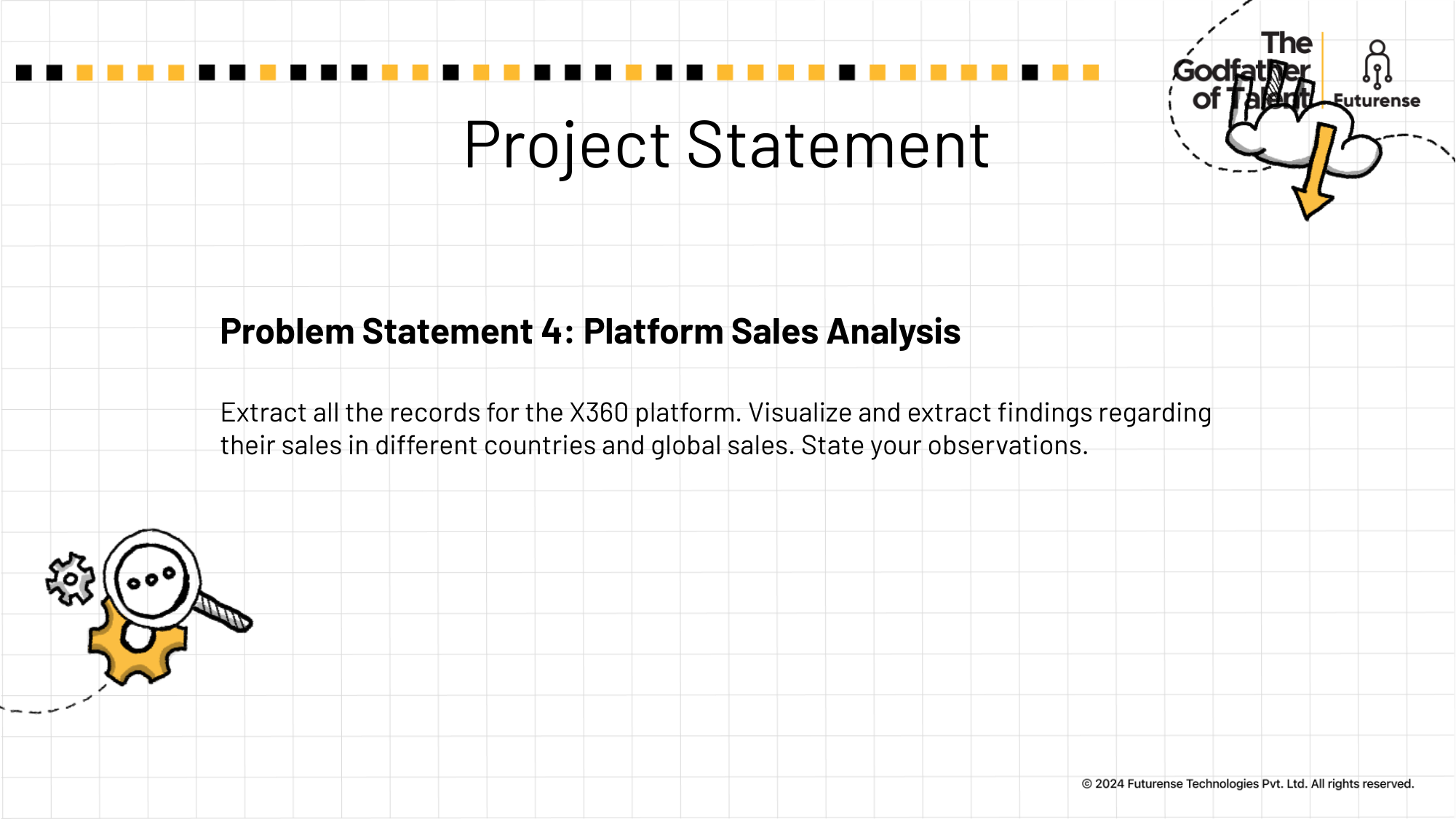

# Project Statement
Problem Statement 4: Platform Sales Analysis
Extract all the records for the X360 platform. Visualize and extract findings regarding their sales in different countries and global sales. State your observations.